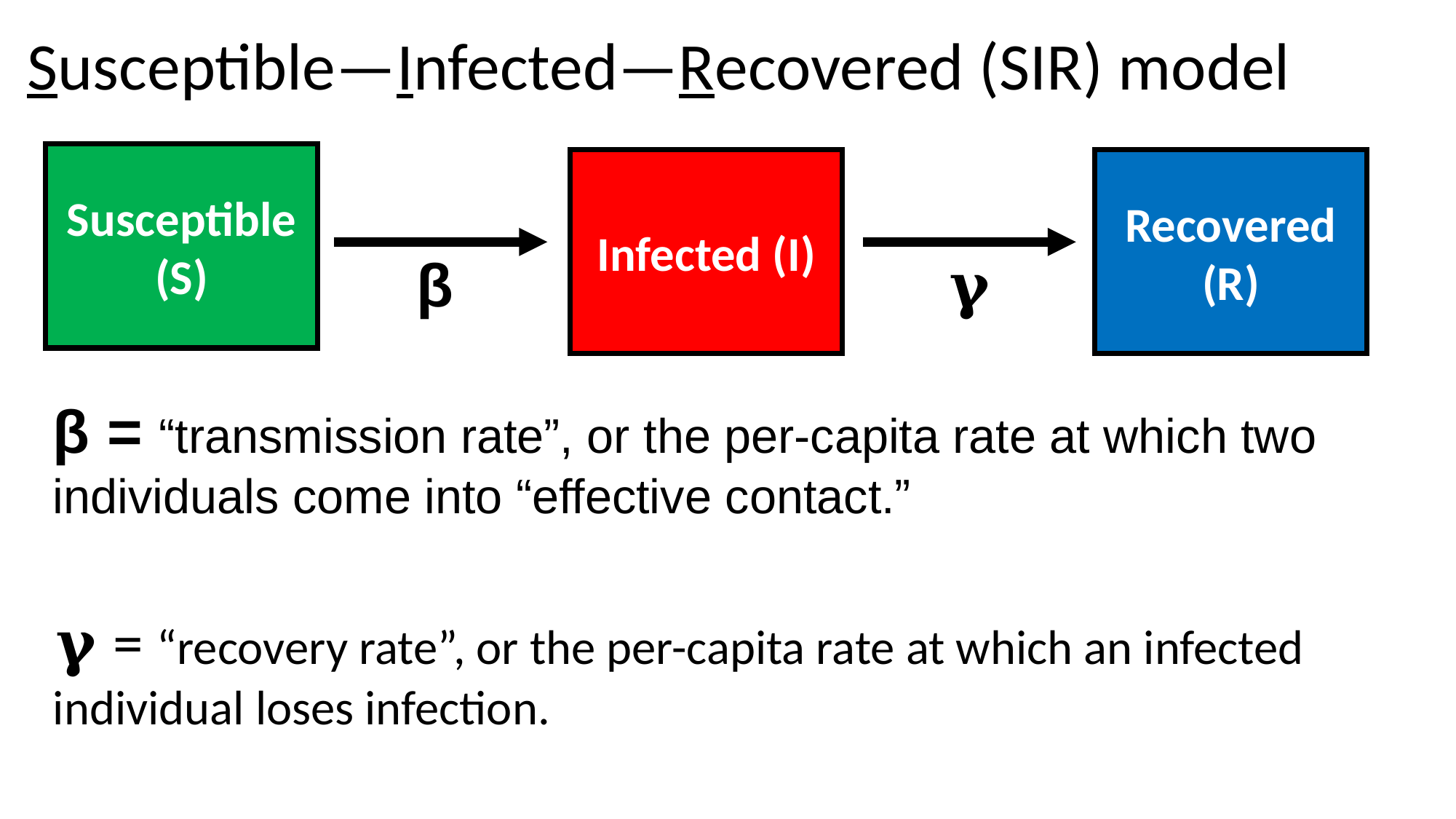

# Susceptible—Infected—Recovered (SIR) model
Susceptible (S)
Infected (I)
Recovered (R)
β
𝛄

β = “transmission rate”, or the per-capita rate at which two individuals come into “effective contact.”
𝛄 = “recovery rate”, or the per-capita rate at which an infected individual loses infection.